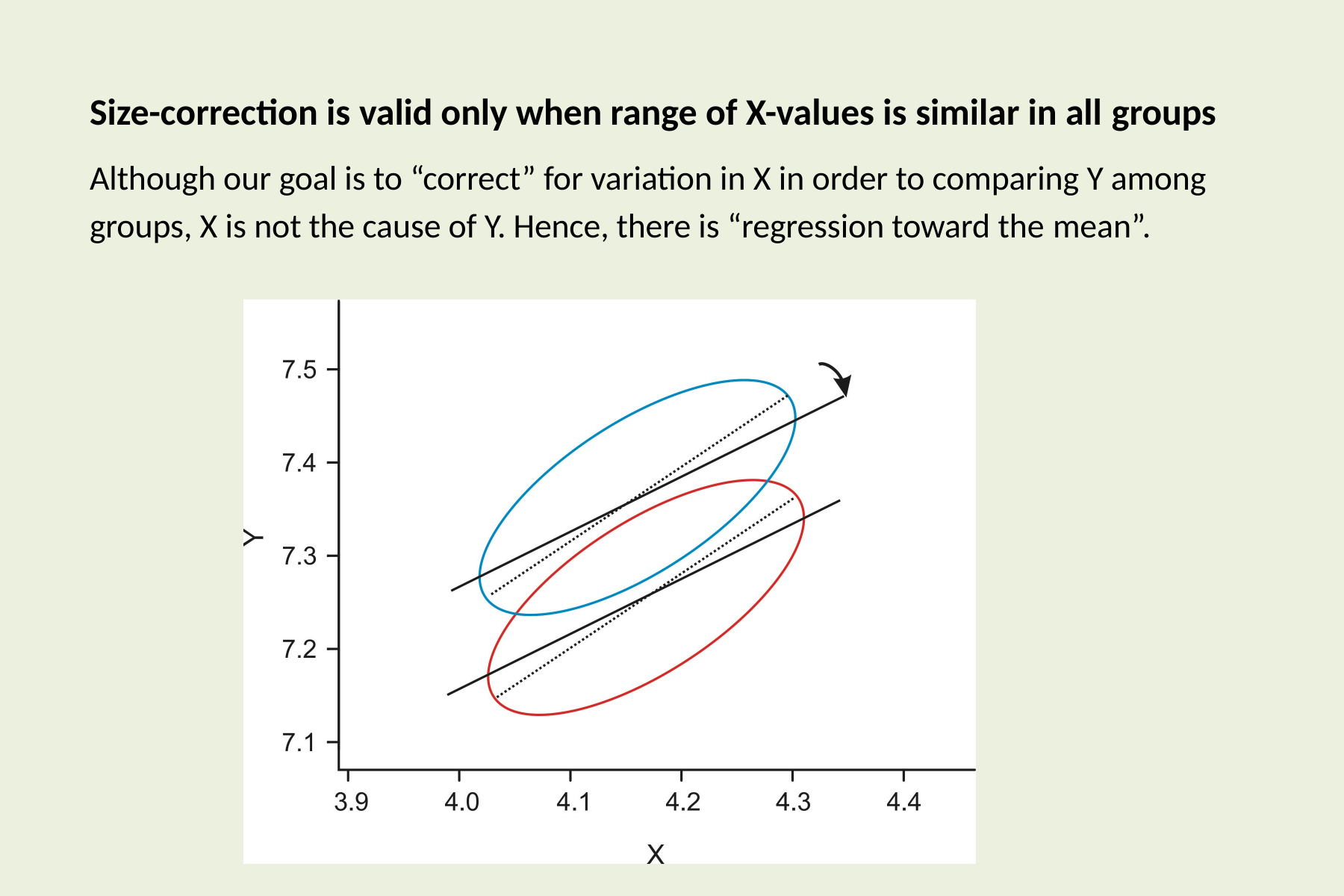

Size-correction is valid only when range of X-values is similar in all groups
Although our goal is to “correct” for variation in X in order to comparing Y among  groups, X is not the cause of Y. Hence, there is “regression toward the mean”.